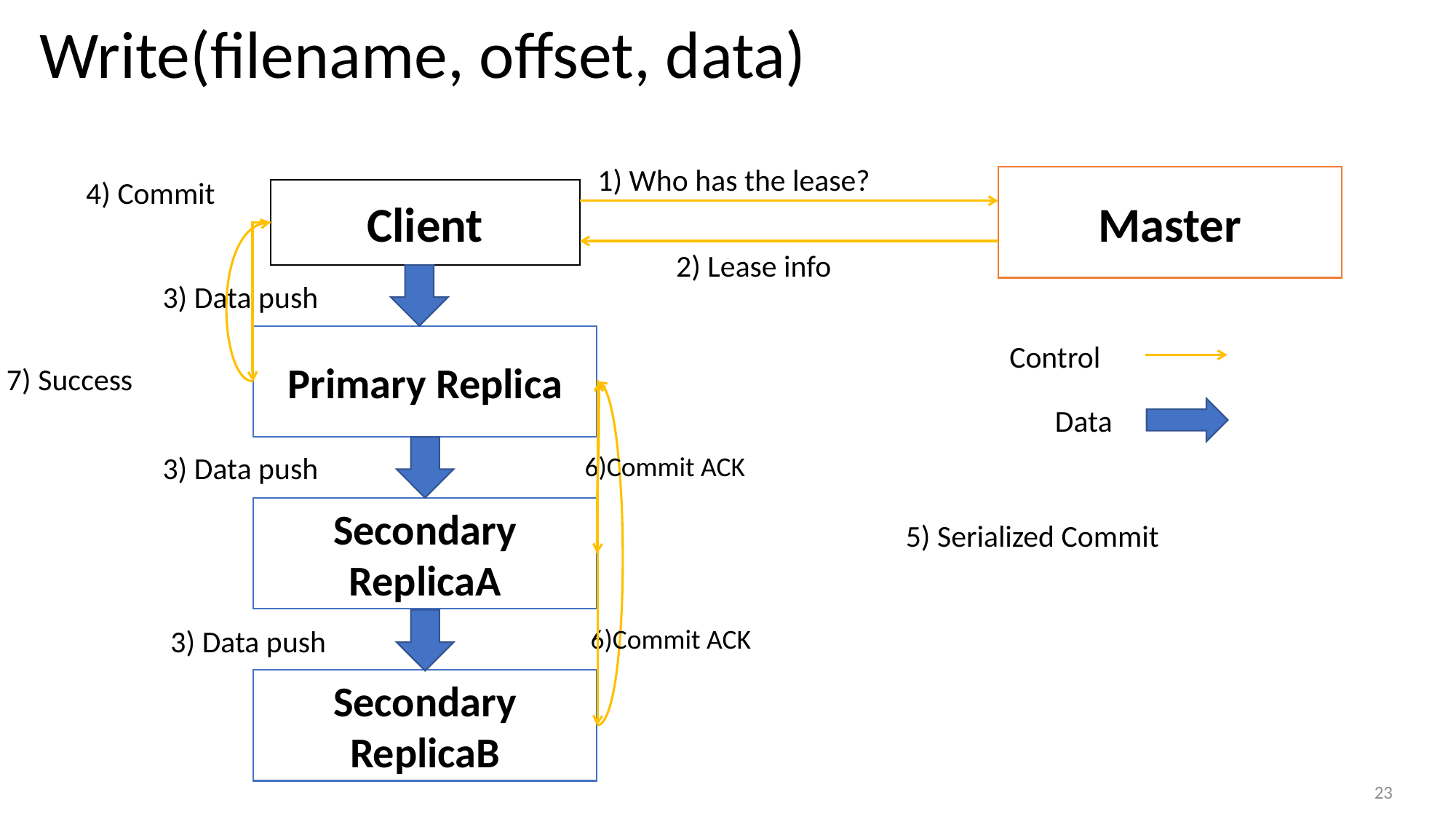

# Write(filename, offset, data)
1) Who has the lease?
Master
4) Commit
Client
7) Success

2) Lease info

3) Data push
Primary Replica
Control

6)Commit ACK
6)Commit ACK
5) Serialized Commit
Data

3) Data push
Secondary ReplicaA

3) Data push
Secondary ReplicaB
23